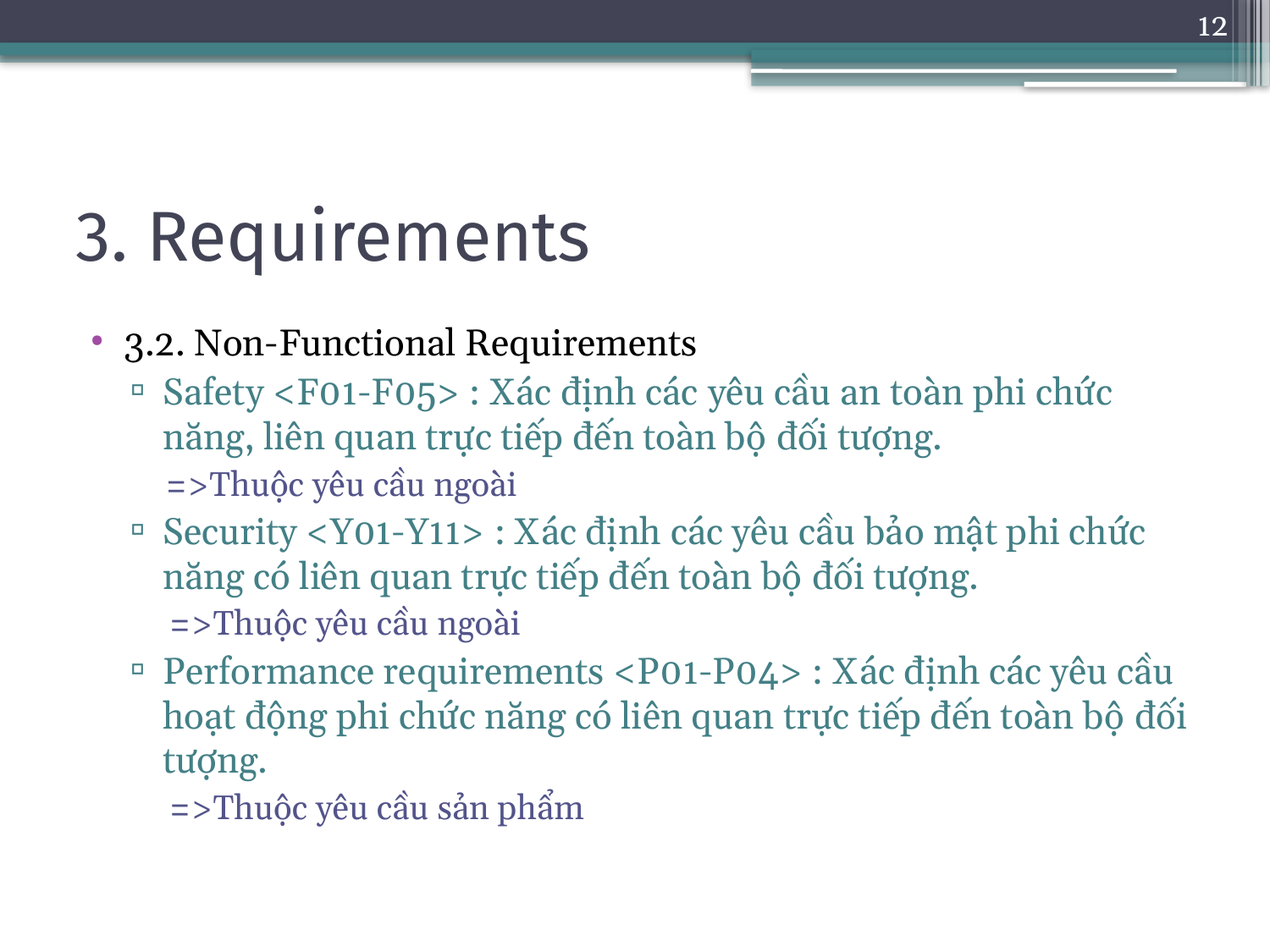

12
# 3. Requirements
3.2. Non-Functional Requirements
Safety <F01-F05> : Xác định các yêu cầu an toàn phi chức năng, liên quan trực tiếp đến toàn bộ đối tượng.
=>Thuộc yêu cầu ngoài
Security <Y01-Y11> : Xác định các yêu cầu bảo mật phi chức năng có liên quan trực tiếp đến toàn bộ đối tượng.
=>Thuộc yêu cầu ngoài
Performance requirements <P01-P04> : Xác định các yêu cầu hoạt động phi chức năng có liên quan trực tiếp đến toàn bộ đối tượng.
=>Thuộc yêu cầu sản phẩm